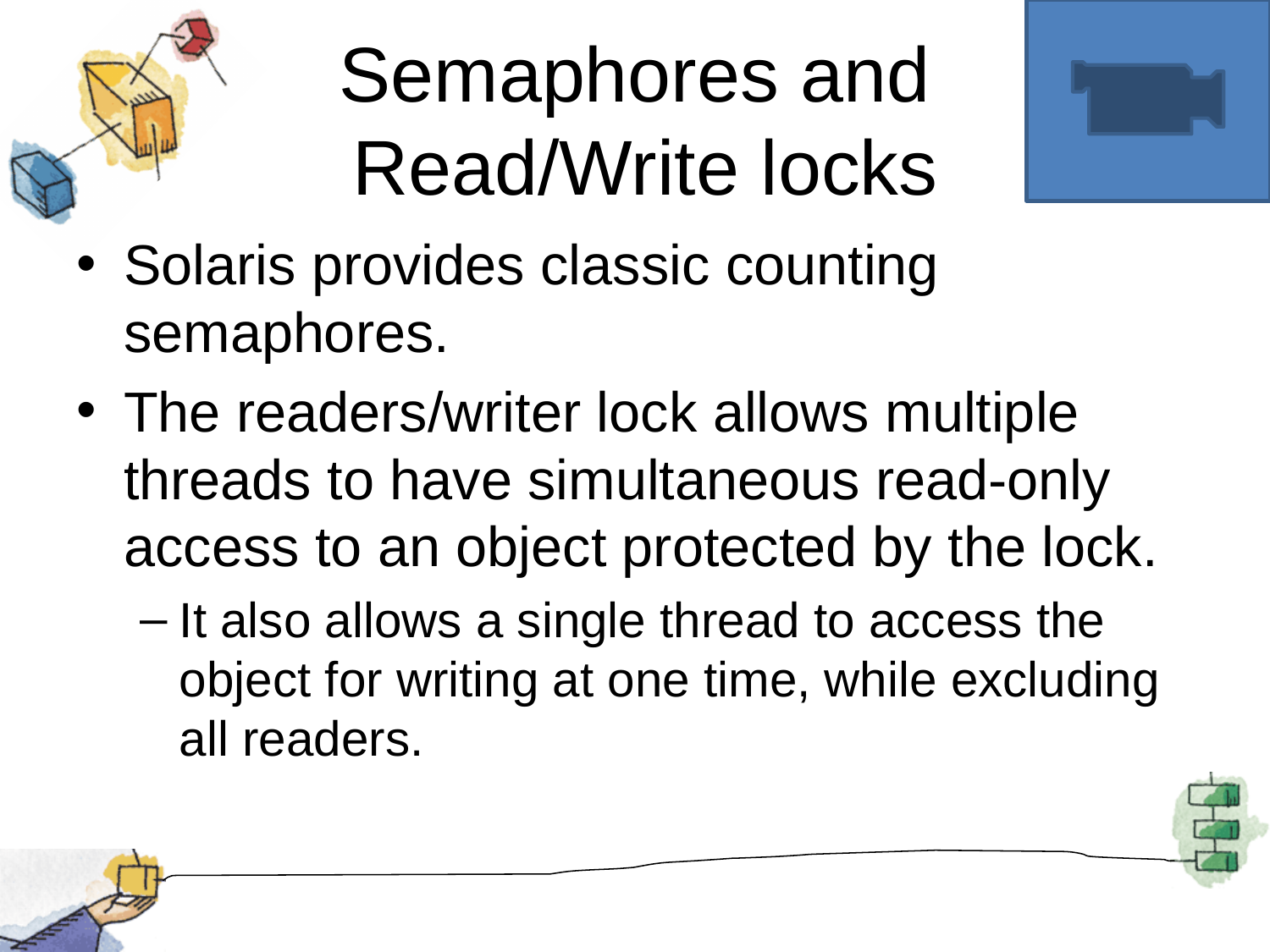

# Semaphores and Read/Write locks
Solaris provides classic counting semaphores.
The readers/writer lock allows multiple threads to have simultaneous read-only access to an object protected by the lock.
It also allows a single thread to access the object for writing at one time, while excluding all readers.